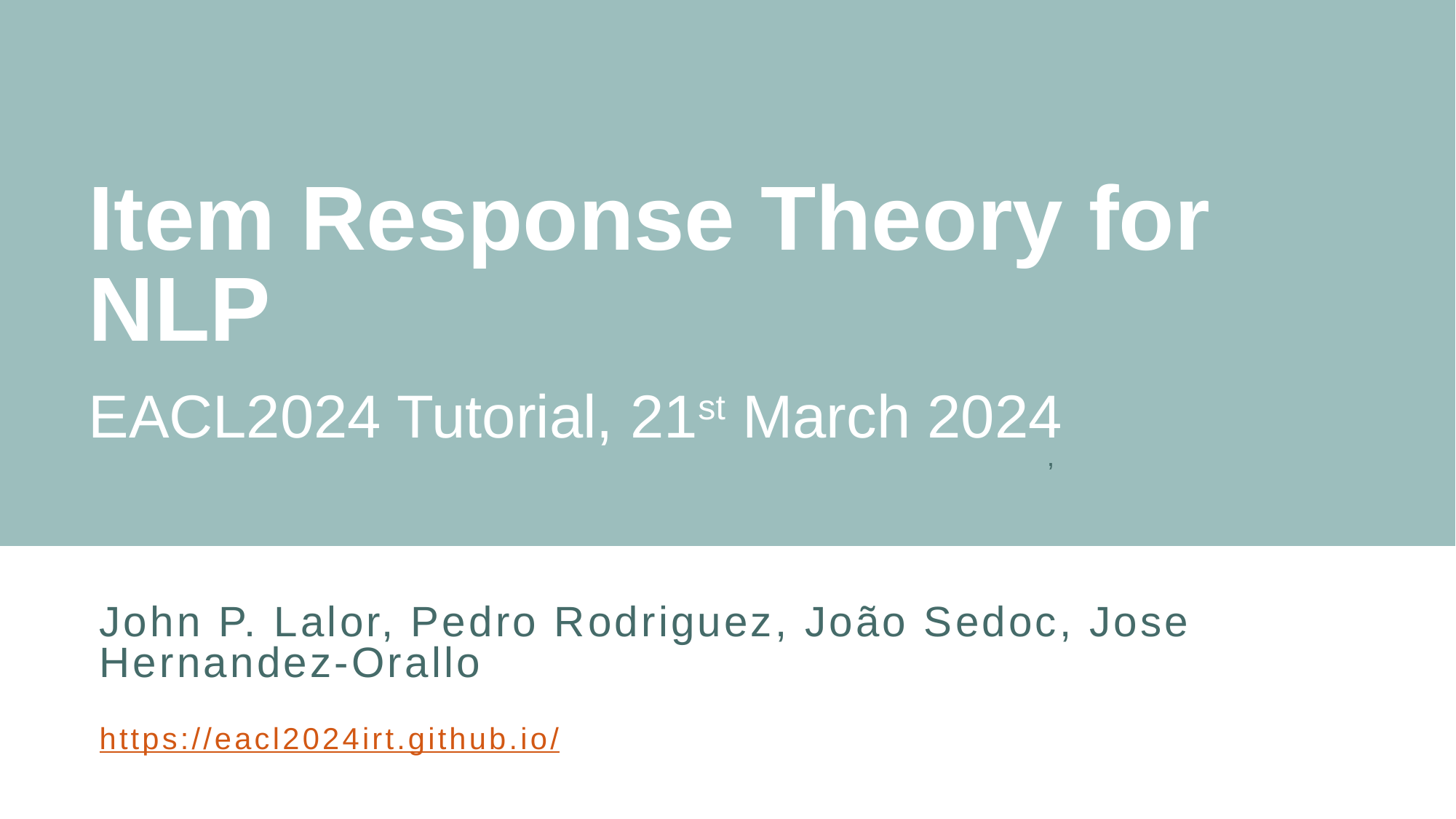

Item Response Theory for NLP
EACL2024 Tutorial, 21st March 2024
,
# John P. Lalor, Pedro Rodriguez, João Sedoc, Jose Hernandez-Orallo https://eacl2024irt.github.io/